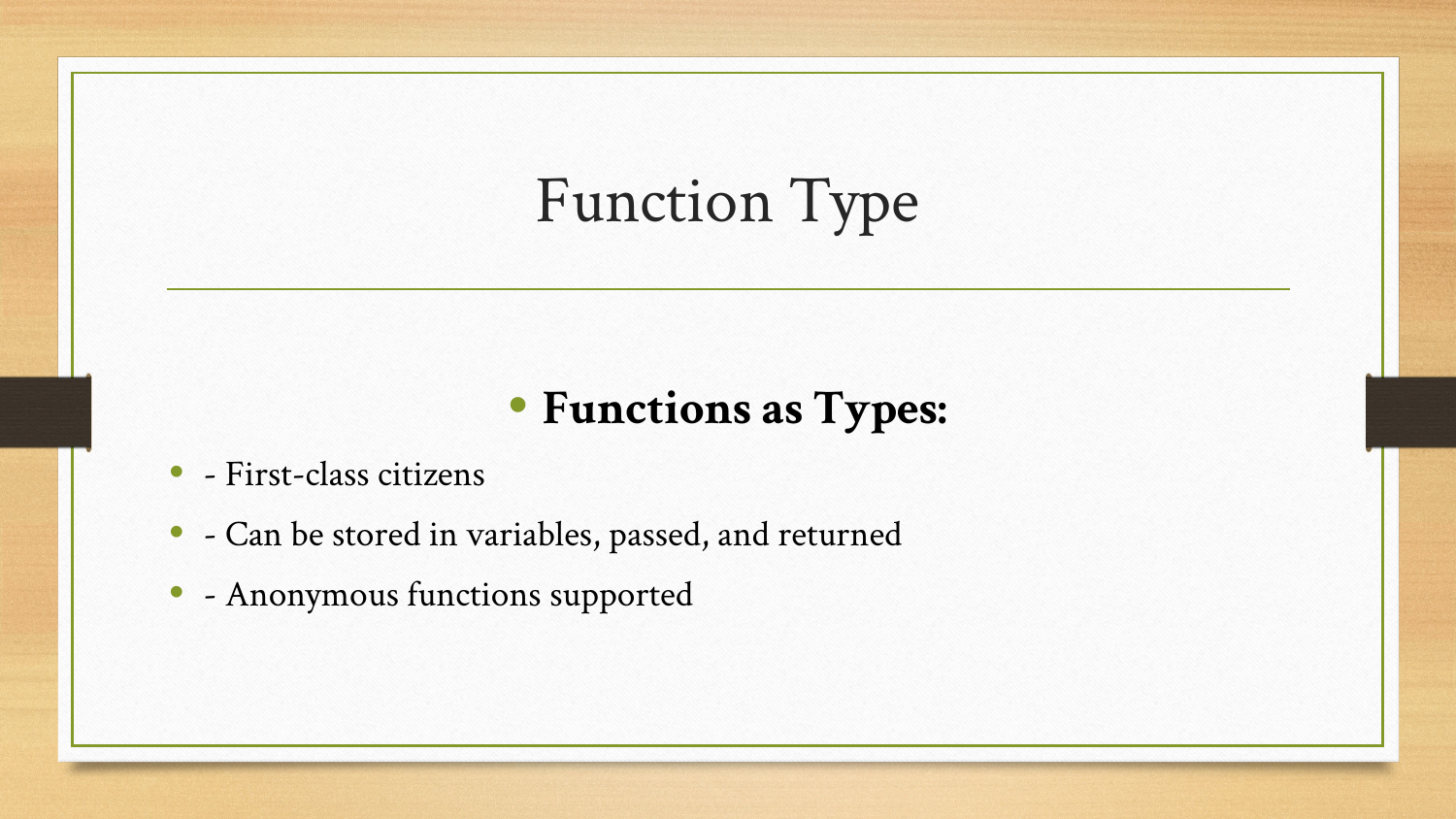

# Function Type

Functions as Types:
- First-class citizens
- Can be stored in variables, passed, and returned
- Anonymous functions supported